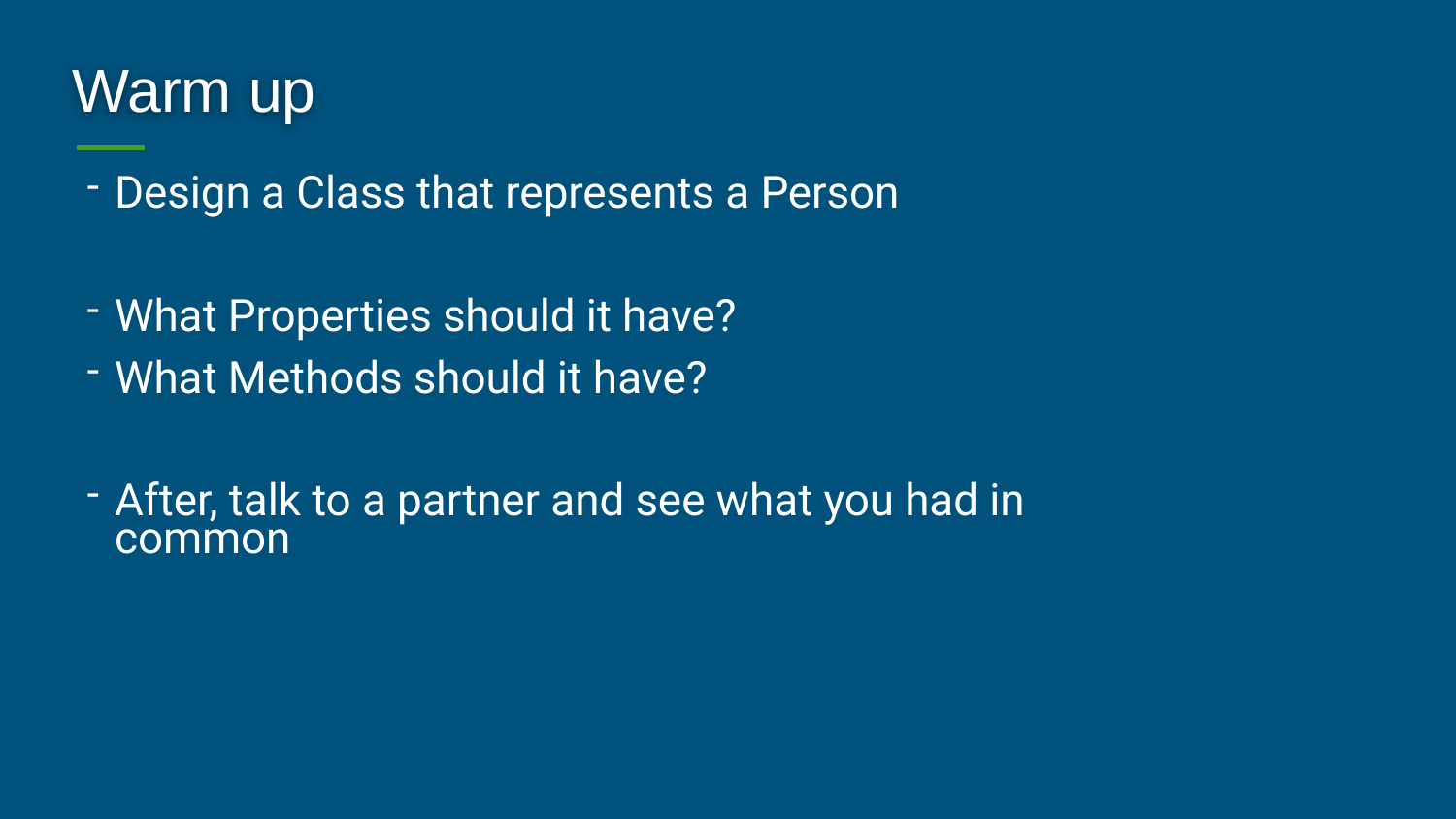

# Warm up
Design a Class that represents a Person

What Properties should it have?
What Methods should it have?

After, talk to a partner and see what you had in common